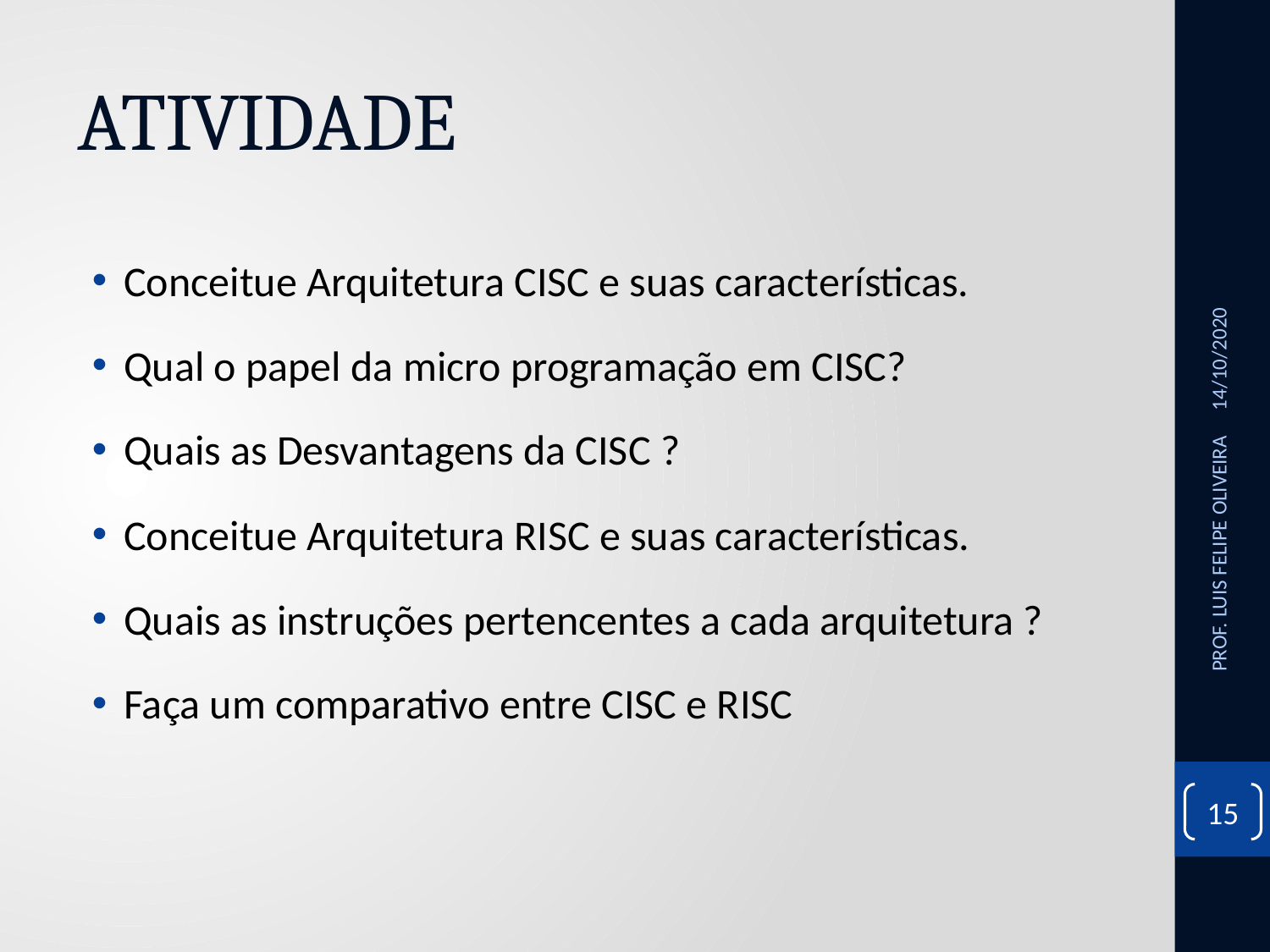

# ATIVIDADE
Conceitue Arquitetura CISC e suas características.
Qual o papel da micro programação em CISC?
Quais as Desvantagens da CISC ?
Conceitue Arquitetura RISC e suas características.
Quais as instruções pertencentes a cada arquitetura ?
Faça um comparativo entre CISC e RISC

14/10/2020
PROF. LUIS FELIPE OLIVEIRA
15